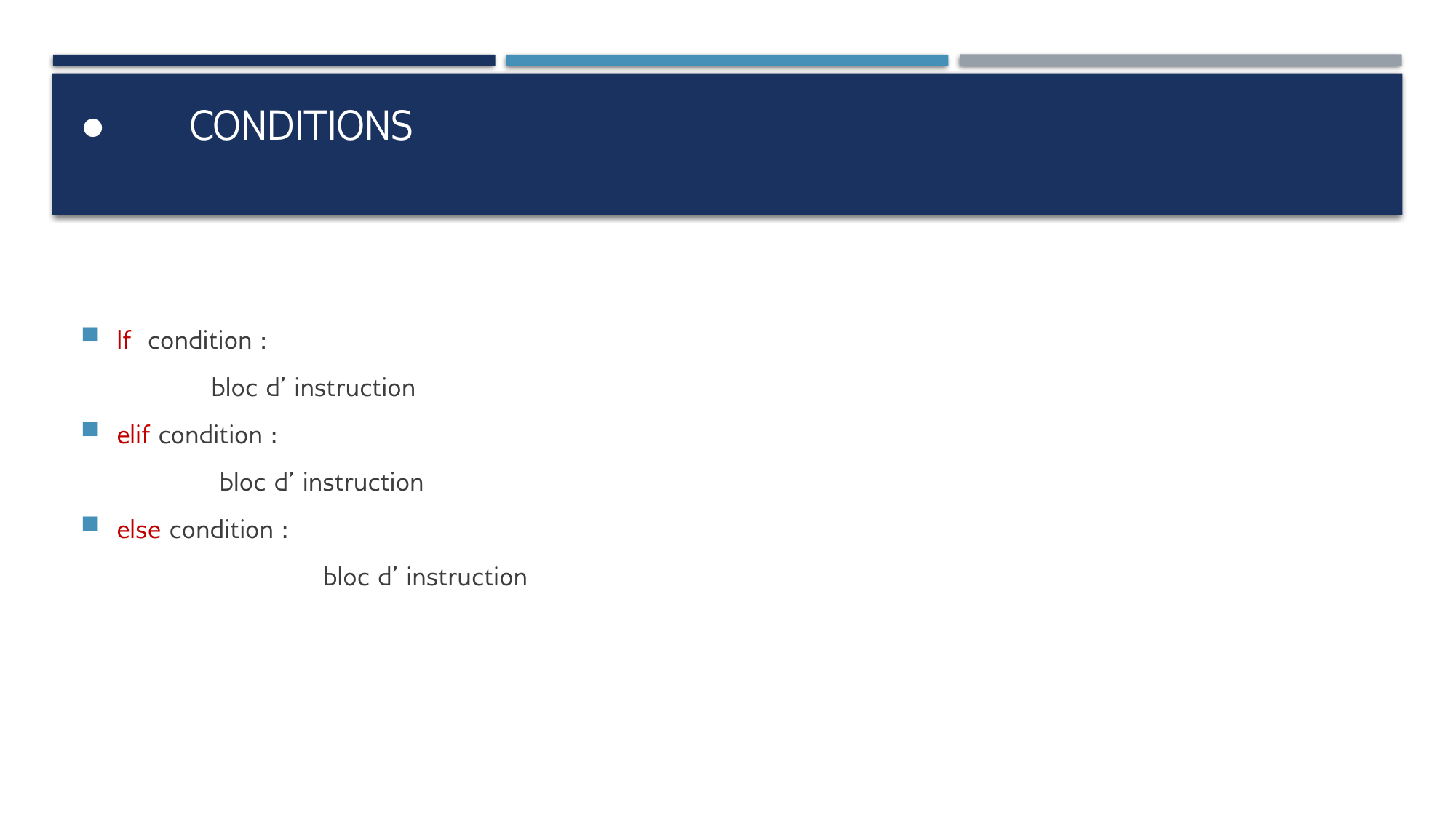

# ●	Conditions
If  condition :
                bloc d’ instruction
elif condition :
                 bloc d’ instruction
else condition :
		   bloc d’ instruction